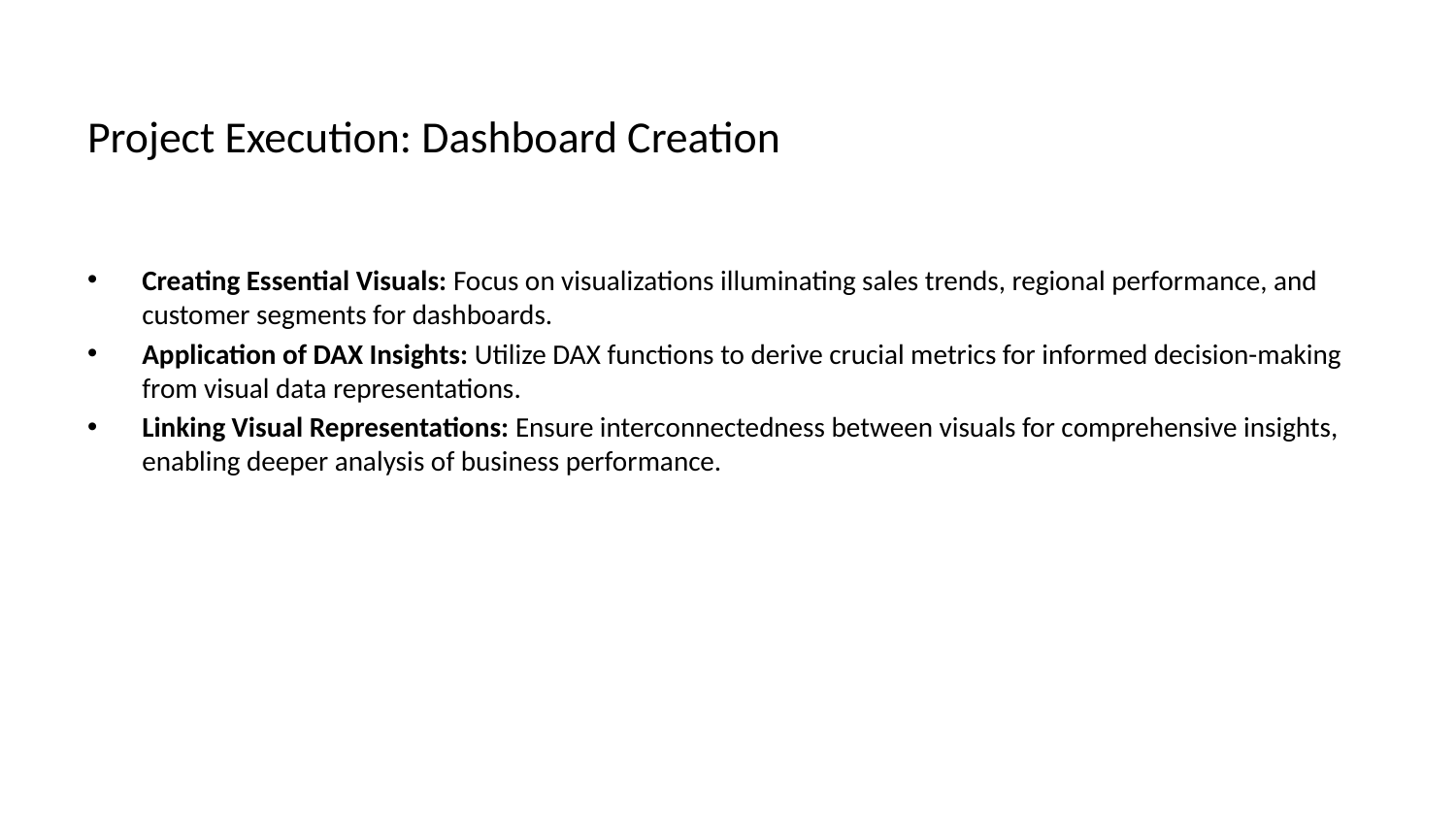

# Project Execution: Dashboard Creation
Creating Essential Visuals: Focus on visualizations illuminating sales trends, regional performance, and customer segments for dashboards.
Application of DAX Insights: Utilize DAX functions to derive crucial metrics for informed decision-making from visual data representations.
Linking Visual Representations: Ensure interconnectedness between visuals for comprehensive insights, enabling deeper analysis of business performance.